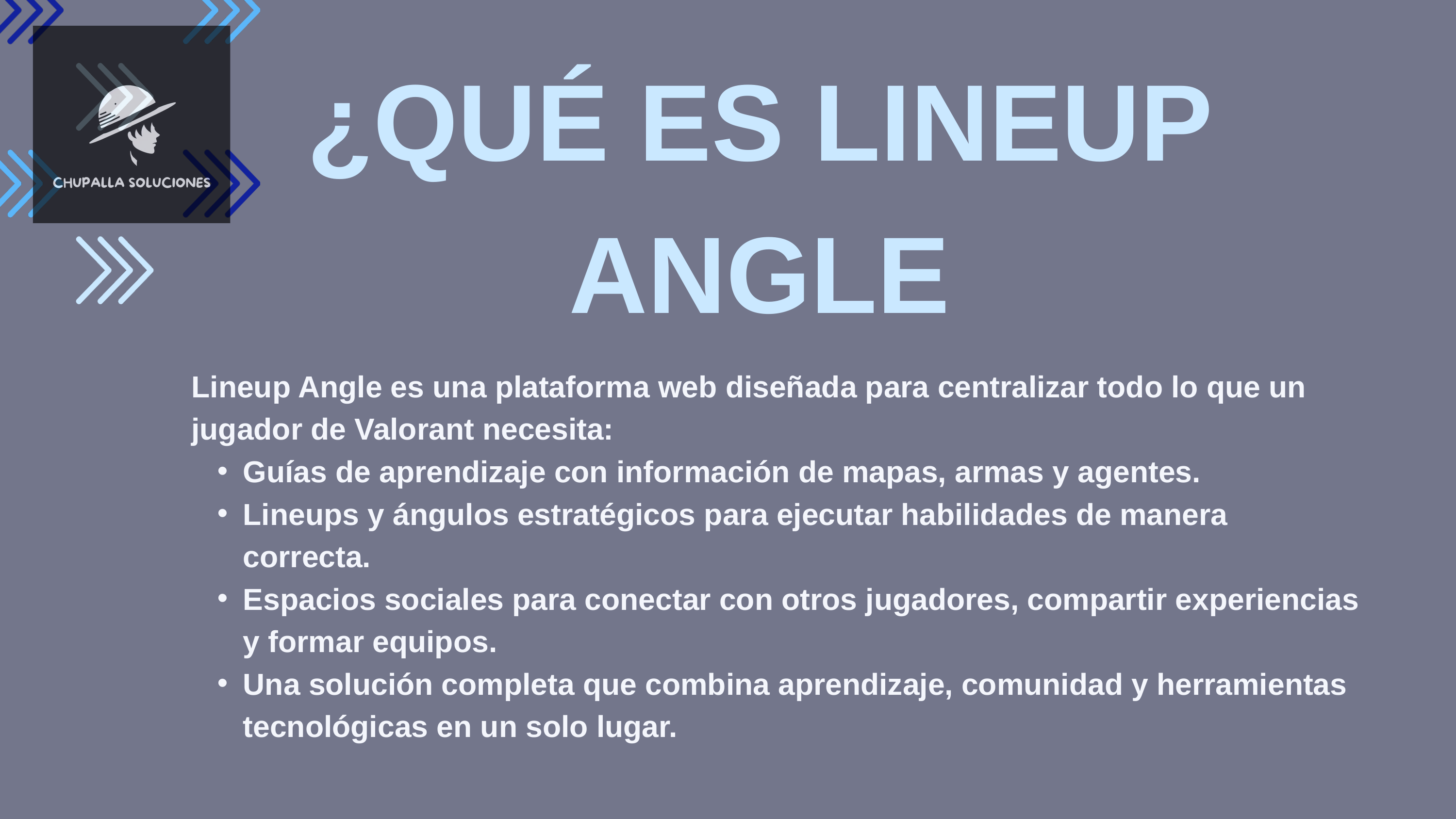

¿QUÉ ES LINEUP ANGLE
Lineup Angle es una plataforma web diseñada para centralizar todo lo que un jugador de Valorant necesita:
Guías de aprendizaje con información de mapas, armas y agentes.
Lineups y ángulos estratégicos para ejecutar habilidades de manera correcta.
Espacios sociales para conectar con otros jugadores, compartir experiencias y formar equipos.
Una solución completa que combina aprendizaje, comunidad y herramientas tecnológicas en un solo lugar.